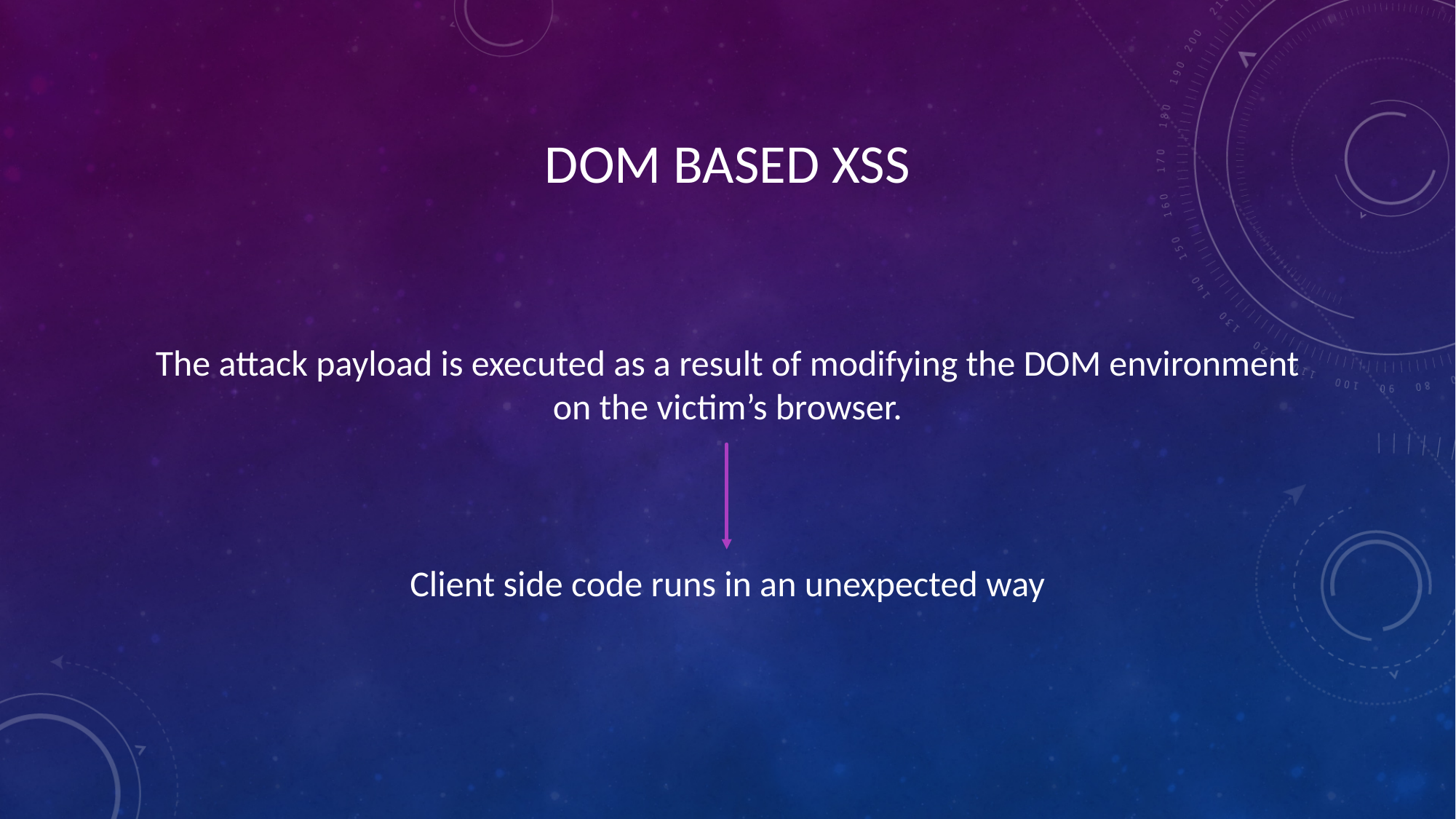

# Dom based XSS
The attack payload is executed as a result of modifying the DOM environment on the victim’s browser.

Client side code runs in an unexpected way